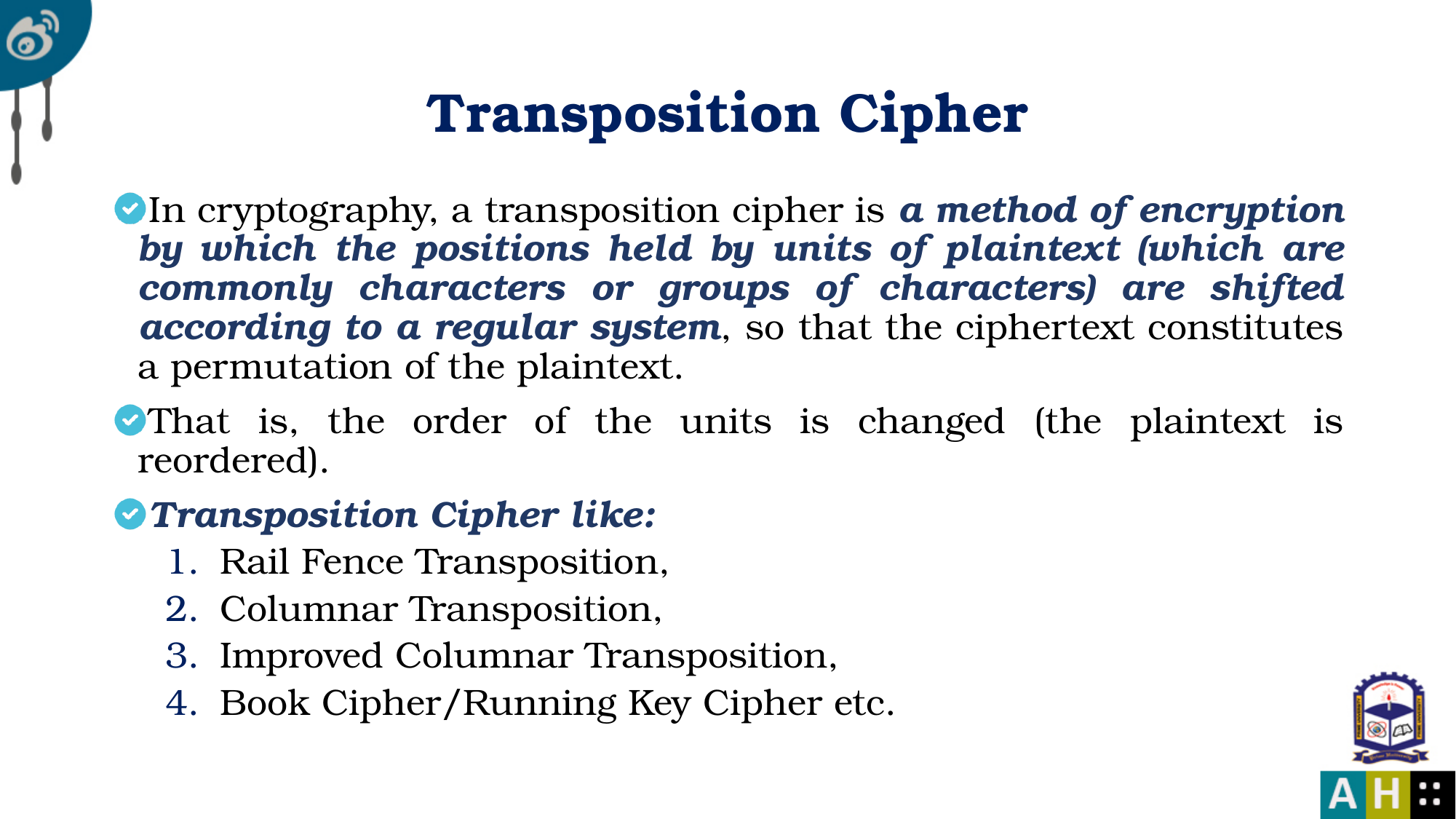

# Transposition Cipher
In cryptography, a transposition cipher is a method of encryption by which the positions held by units of plaintext (which are commonly characters or groups of characters) are shifted according to a regular system, so that the ciphertext constitutes a permutation of the plaintext.
That is, the order of the units is changed (the plaintext is reordered).
Transposition Cipher like:
Rail Fence Transposition,
Columnar Transposition,
Improved Columnar Transposition,
Book Cipher/Running Key Cipher etc.